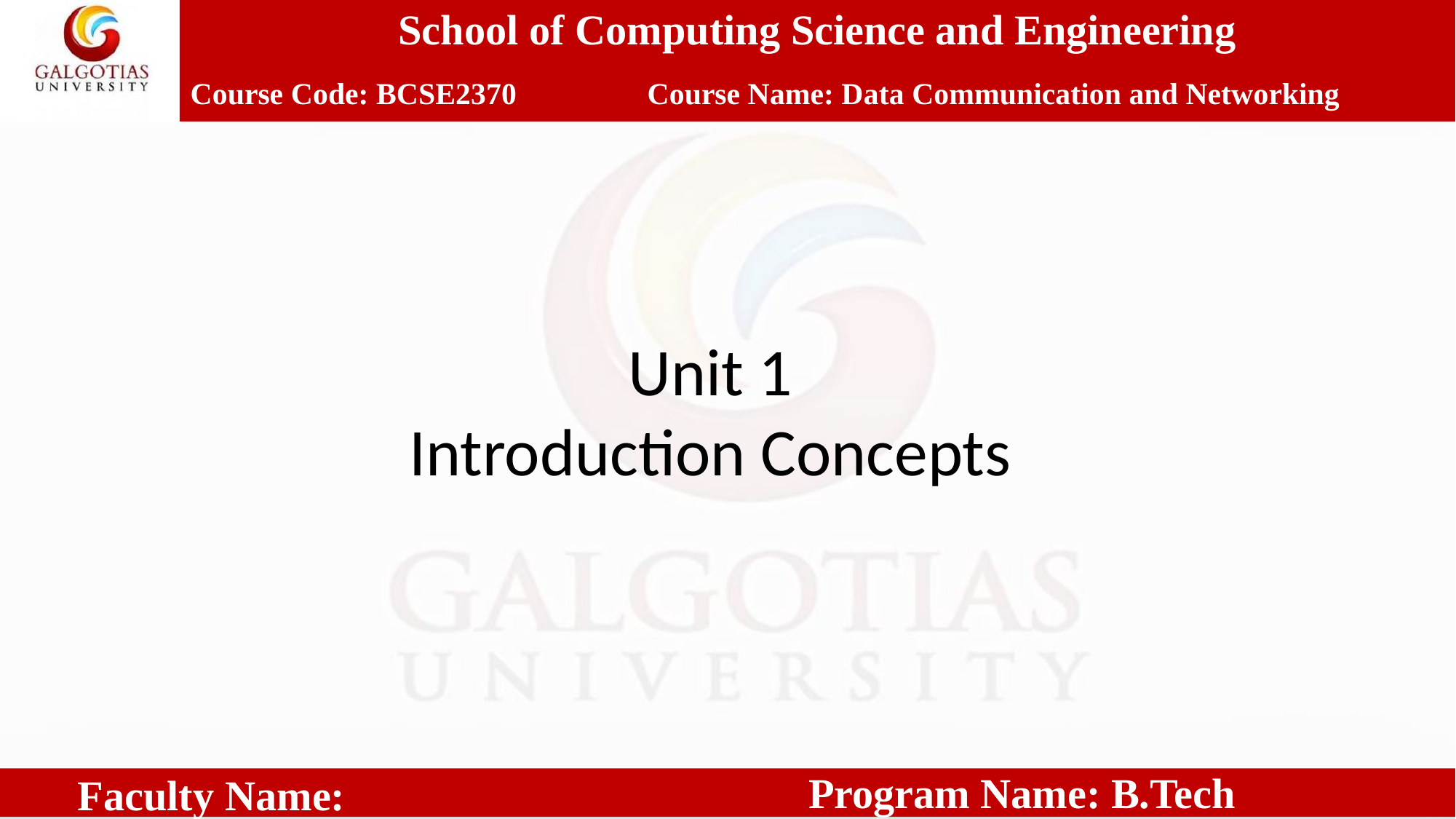

School of Computing Science and Engineering
Course Name: Data Communication and Networking
Course Code: BCSE2370
Unit 1
Introduction Concepts
Program Name: B.Tech
Faculty Name: